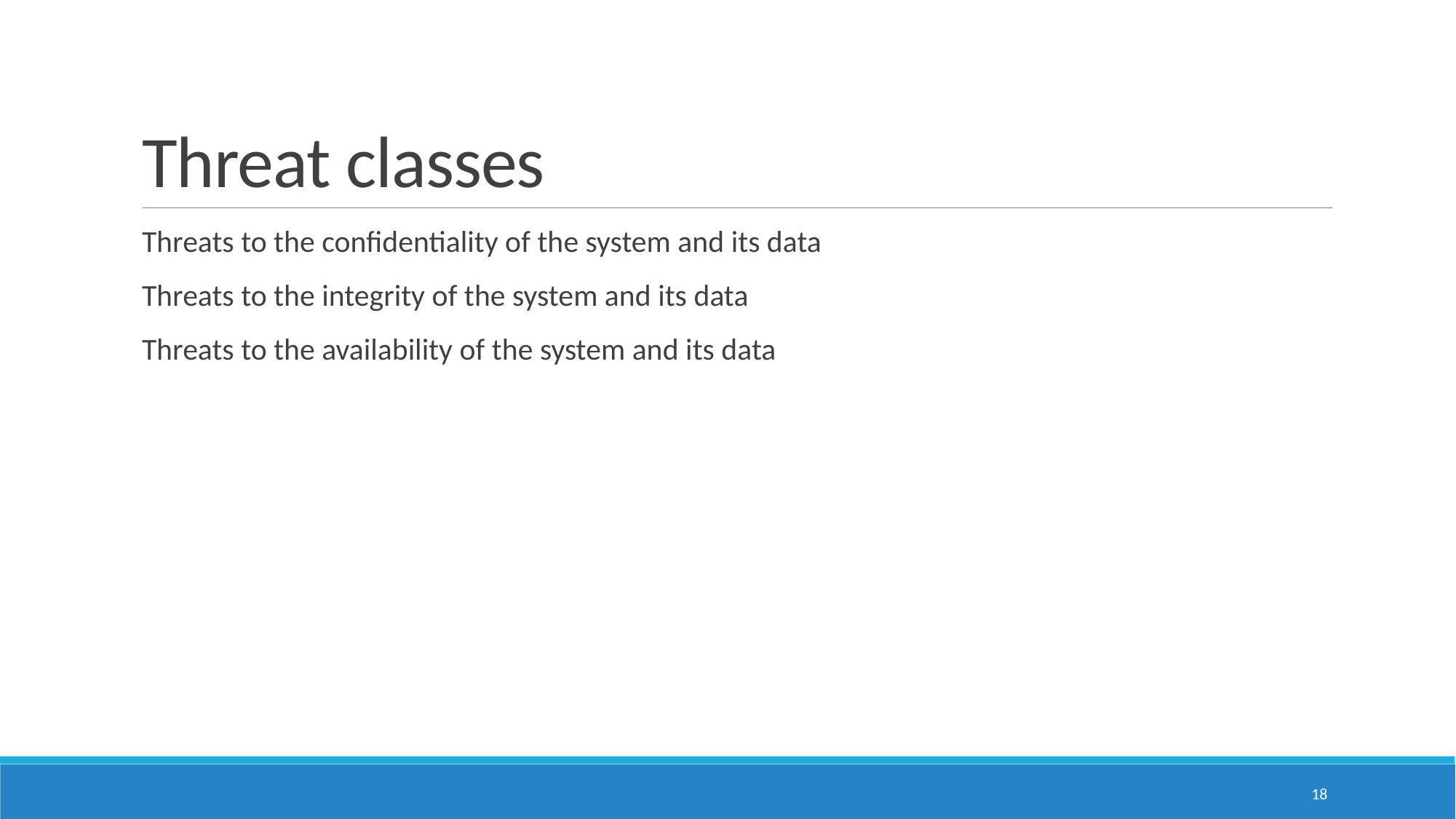

# Threat classes
Threats to the confidentiality of the system and its data
Threats to the integrity of the system and its data
Threats to the availability of the system and its data
18